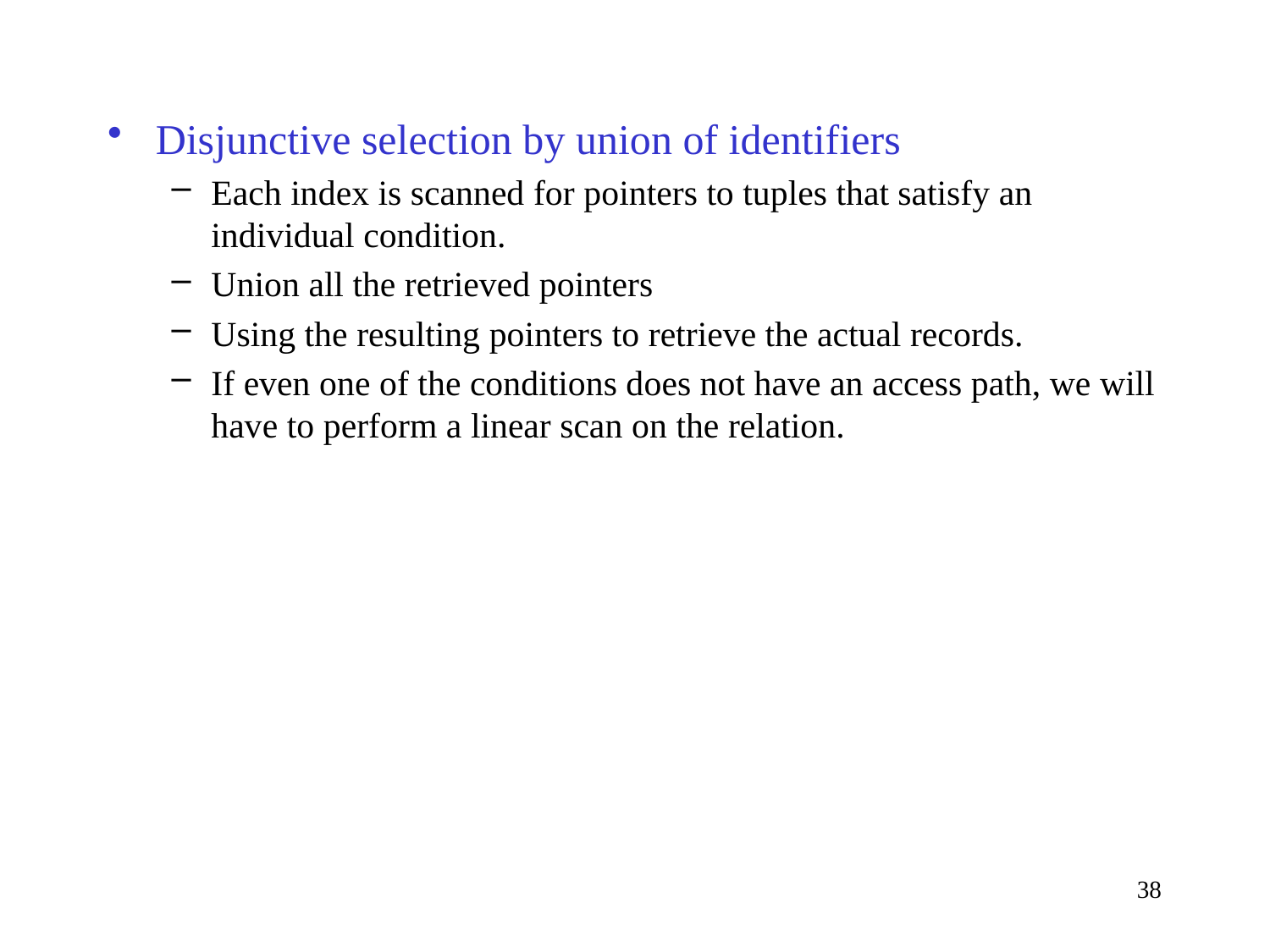

Disjunctive selection by union of identifiers
Each index is scanned for pointers to tuples that satisfy an individual condition.
Union all the retrieved pointers
Using the resulting pointers to retrieve the actual records.
If even one of the conditions does not have an access path, we will have to perform a linear scan on the relation.
38